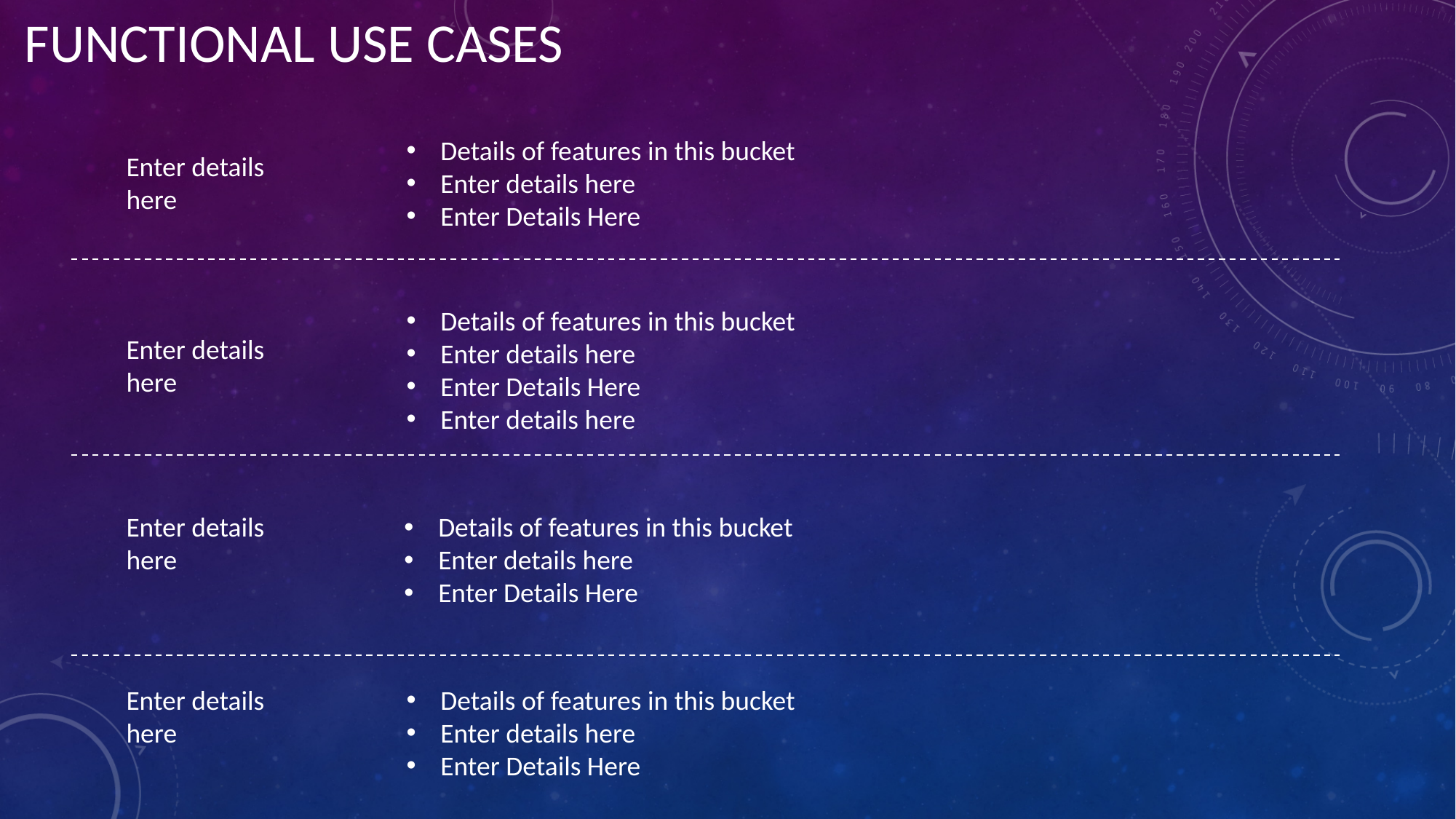

# Functional Use cases
Details of features in this bucket
Enter details here
Enter Details Here
Enter details here
Details of features in this bucket
Enter details here
Enter Details Here
Enter details here
Enter details here
Enter details here
Details of features in this bucket
Enter details here
Enter Details Here
Enter details here
Details of features in this bucket
Enter details here
Enter Details Here